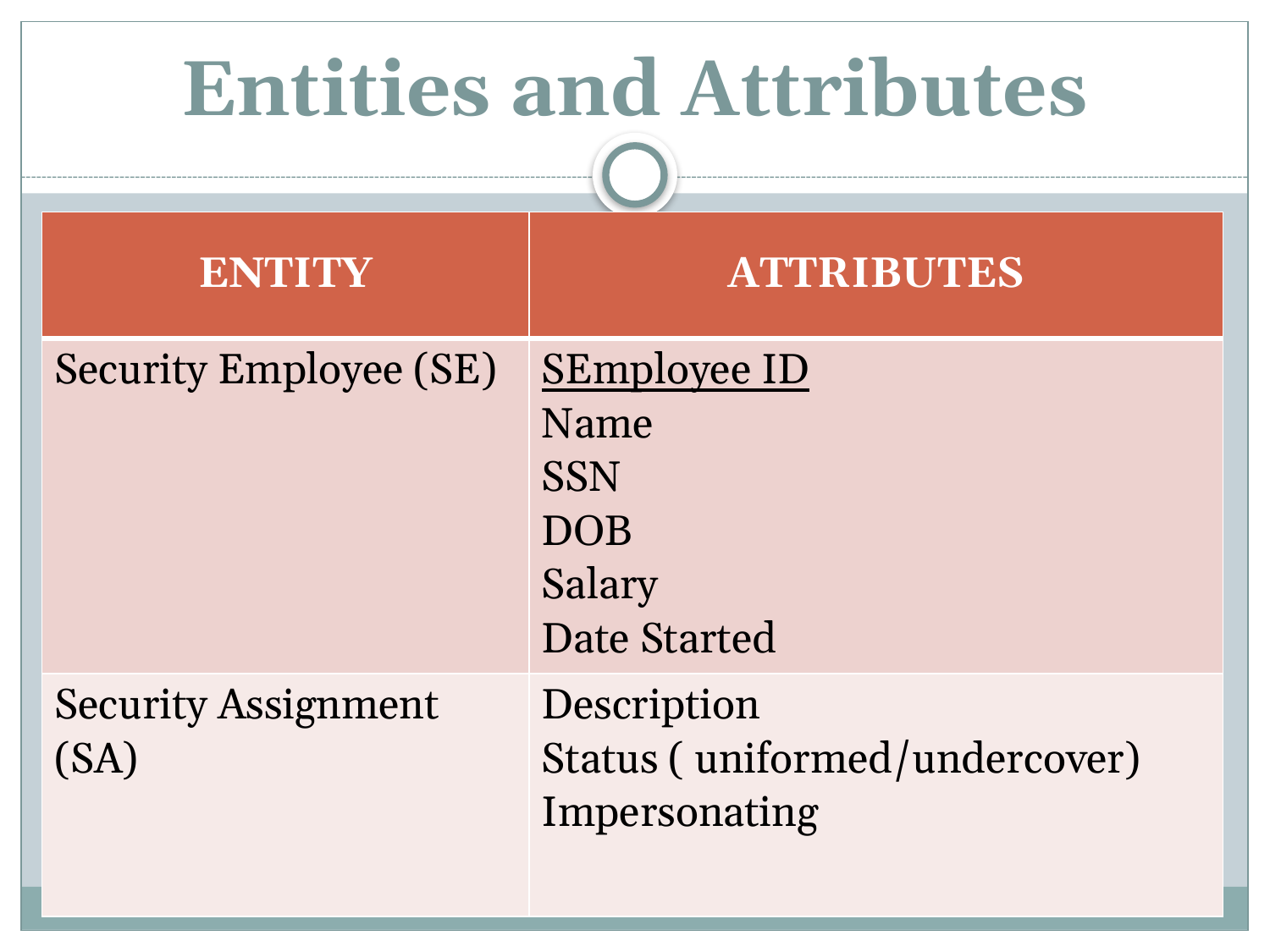

# Entities and Attributes
| ENTITY | ATTRIBUTES |
| --- | --- |
| Security Employee (SE) | SEmployee ID Name SSN DOB Salary Date Started |
| Security Assignment (SA) | Description Status ( uniformed/undercover) Impersonating |